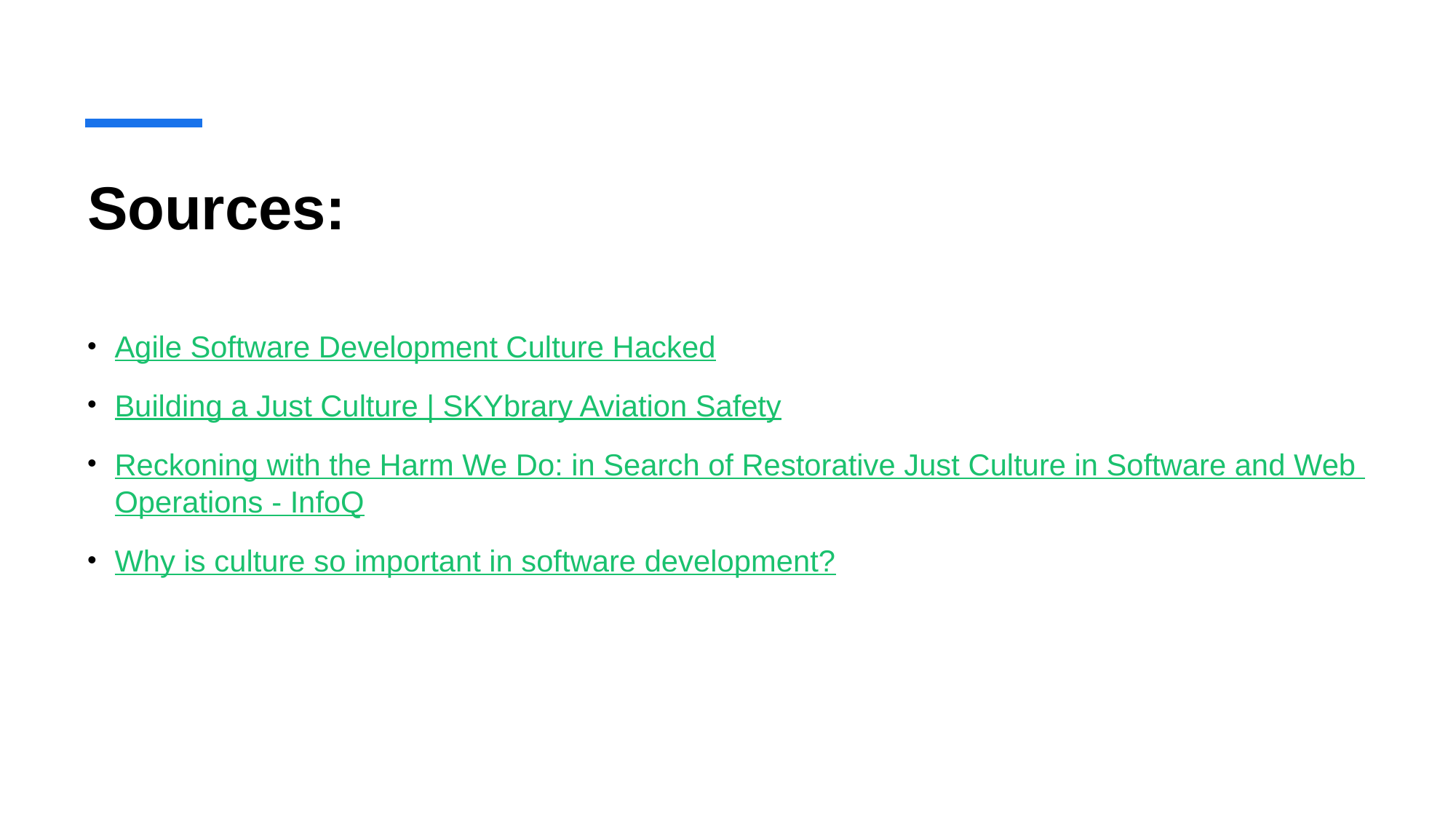

# Sources:
Agile Software Development Culture Hacked
Building a Just Culture | SKYbrary Aviation Safety
Reckoning with the Harm We Do: in Search of Restorative Just Culture in Software and Web Operations - InfoQ
Why is culture so important in software development?